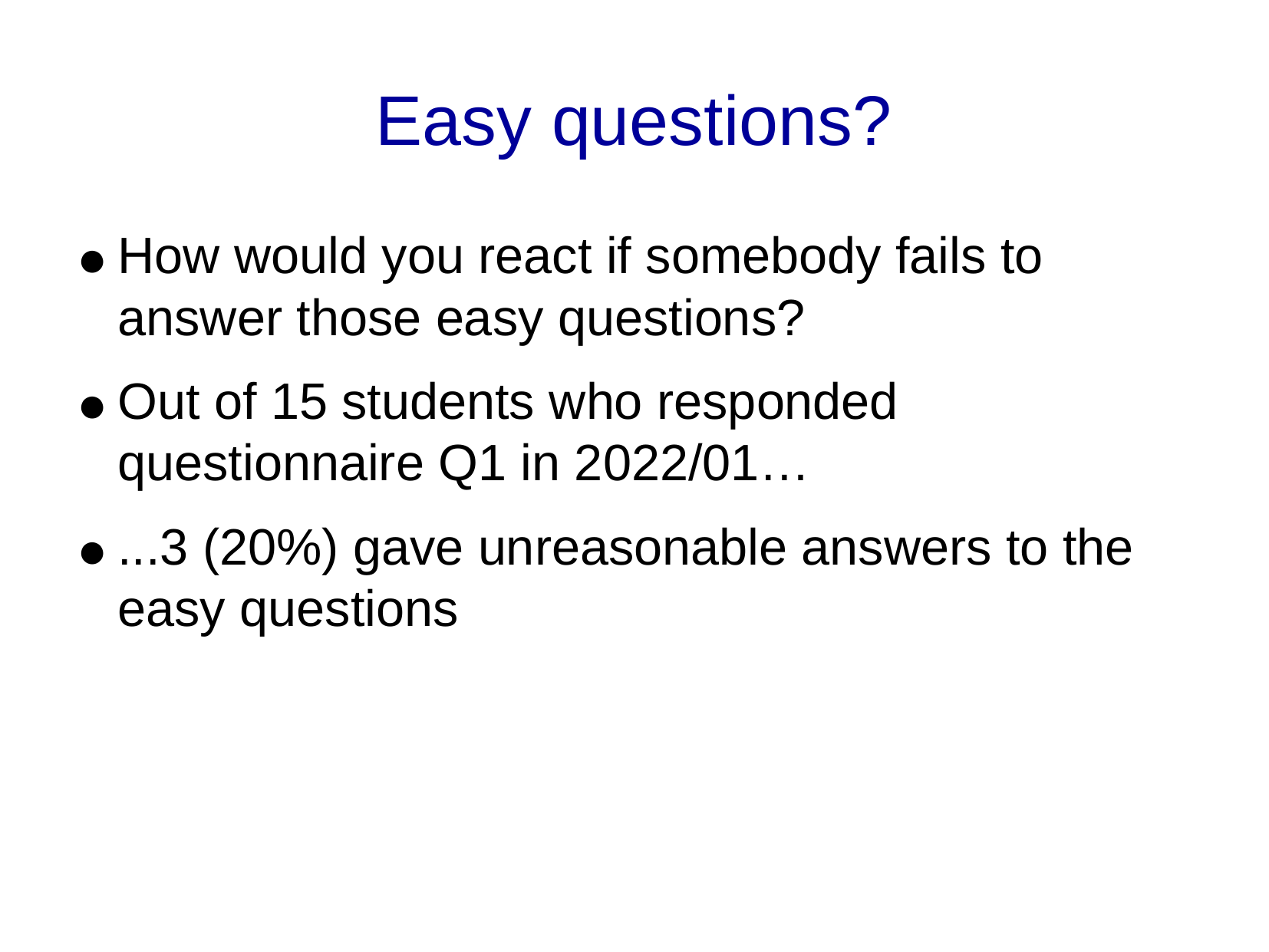

Easy questions?
How would you react if somebody fails to answer those easy questions?
Out of 15 students who responded questionnaire Q1 in 2022/01…
...3 (20%) gave unreasonable answers to the easy questions